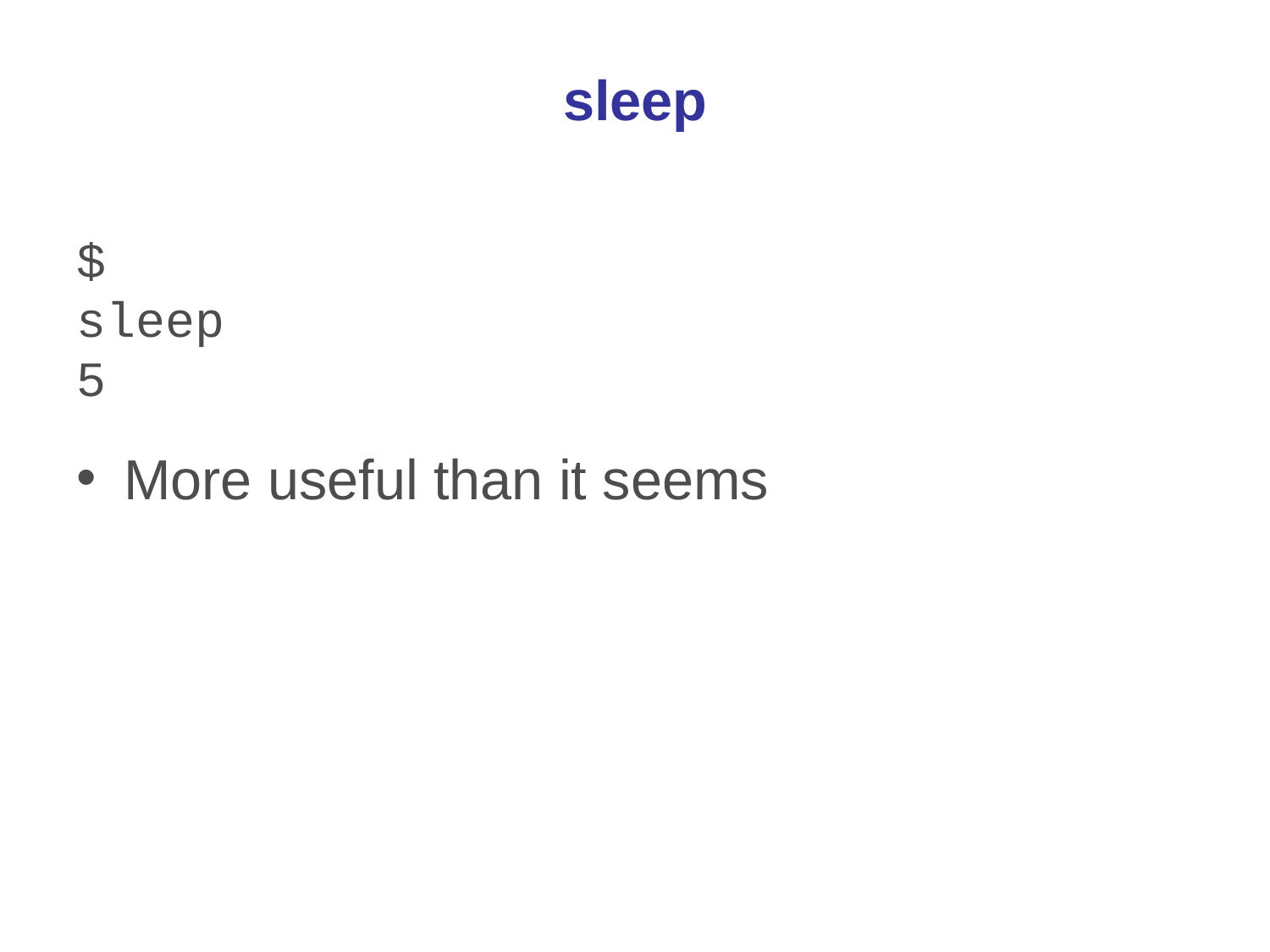

# sleep
$	sleep	5
More useful than it seems